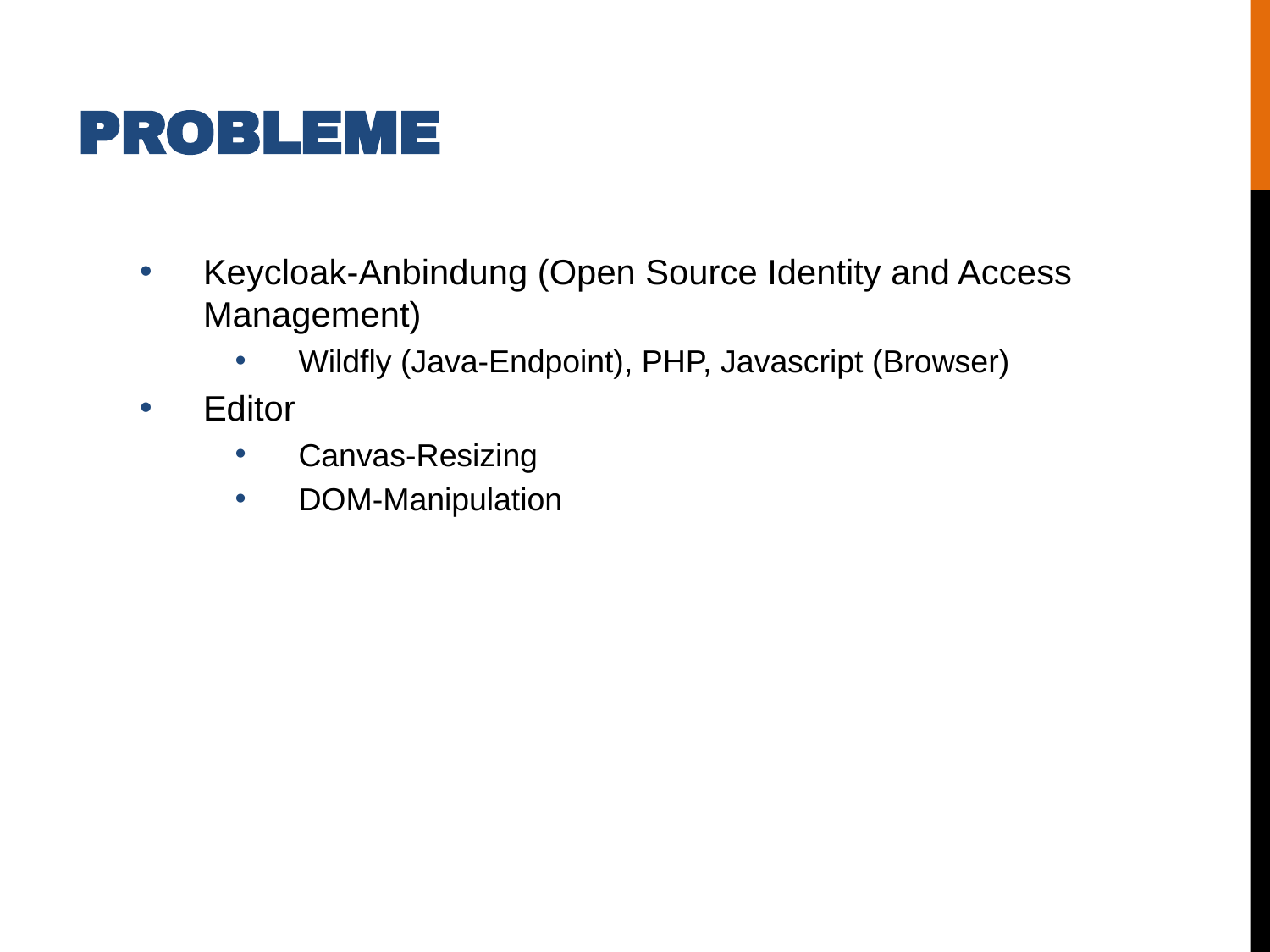

# Probleme
Keycloak-Anbindung (Open Source Identity and Access Management)
Wildfly (Java-Endpoint), PHP, Javascript (Browser)
Editor
Canvas-Resizing
DOM-Manipulation